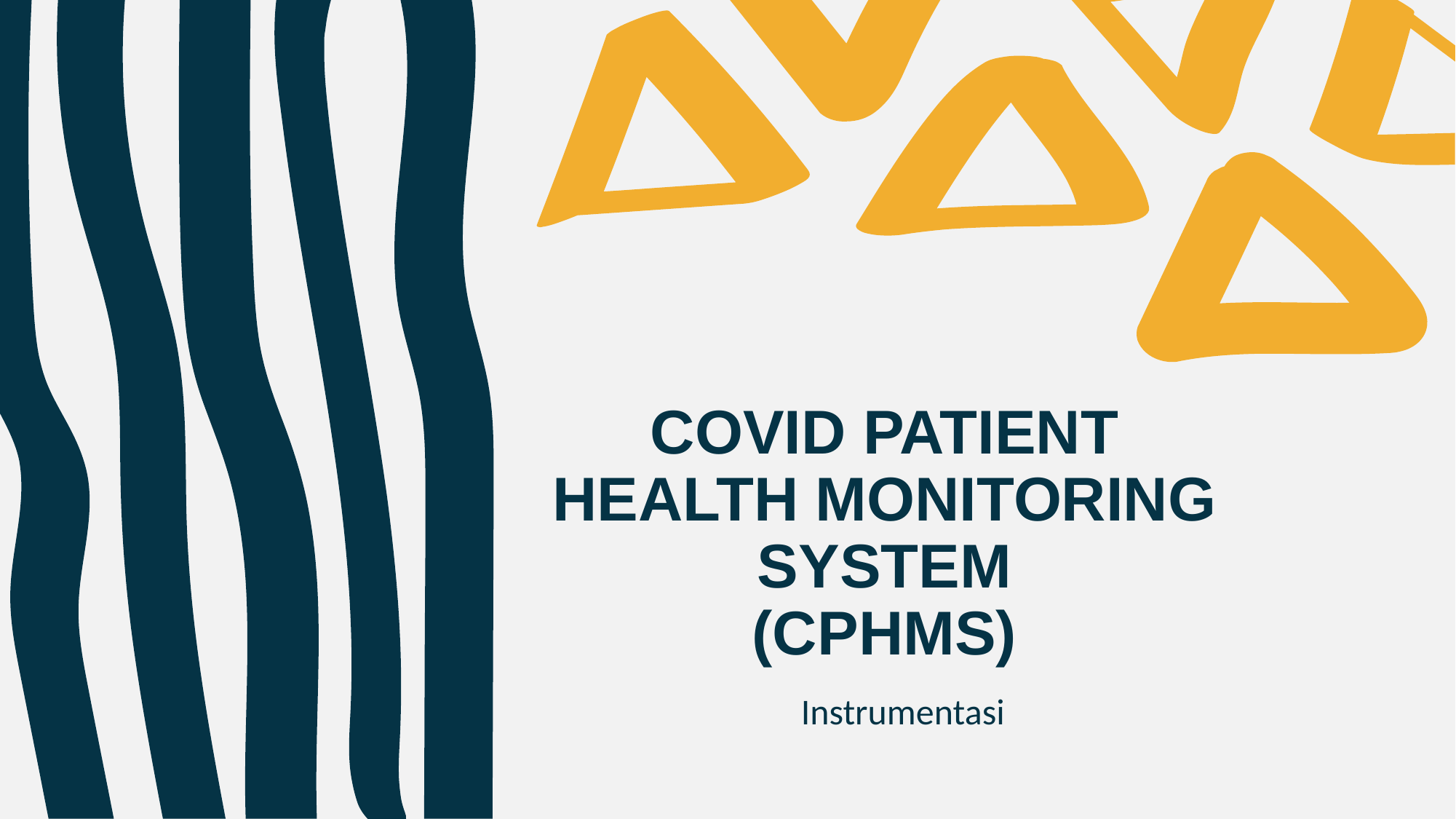

# COVID PATIENT HEALTH MONITORING SYSTEM (CPHMS)
Instrumentasi